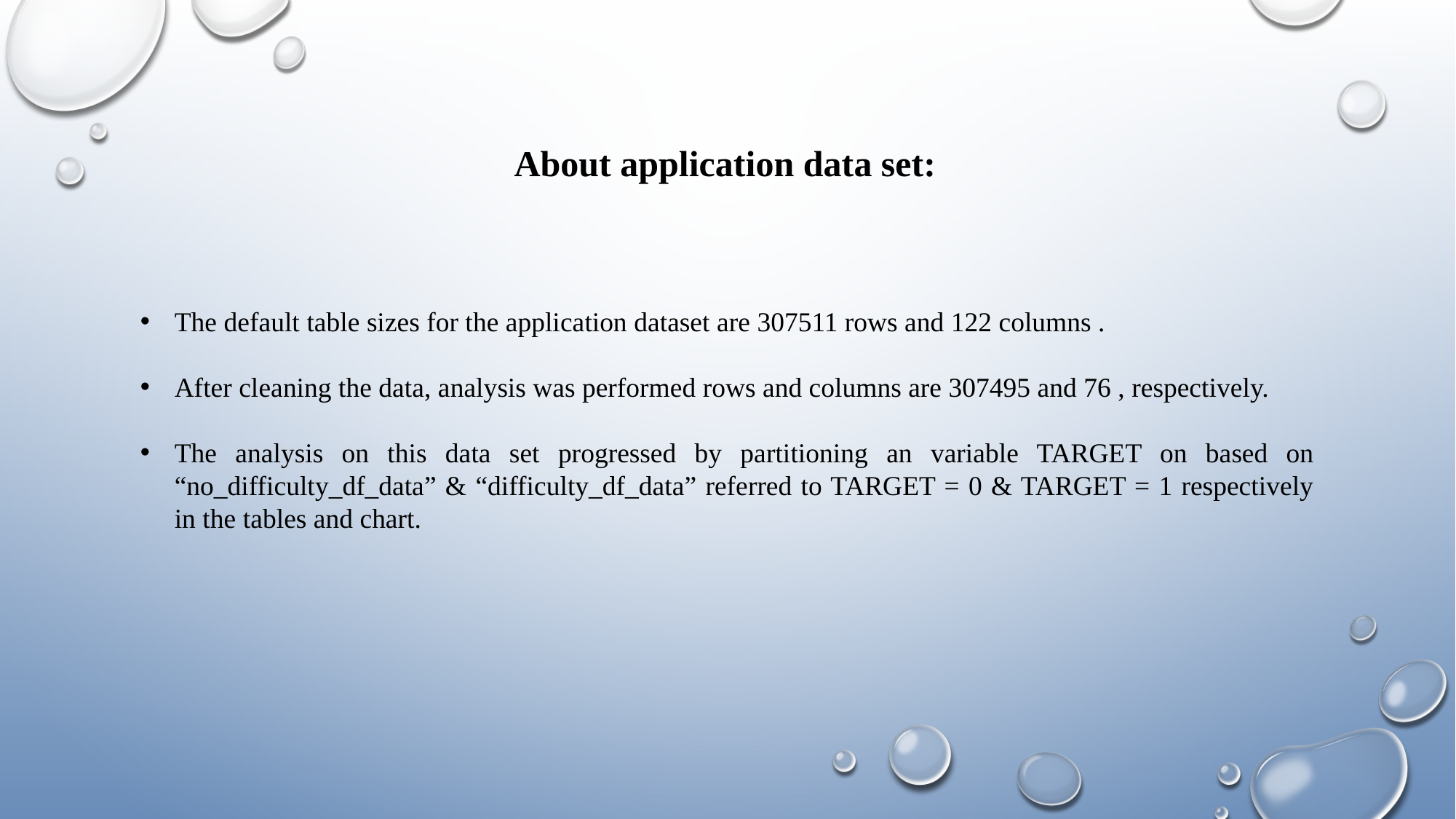

About application data set:
The default table sizes for the application dataset are 307511 rows and 122 columns .

After cleaning the data, analysis was performed rows and columns are 307495 and 76 , respectively.

The analysis on this data set progressed by partitioning an variable TARGET on based on “no_difficulty_df_data” & “difficulty_df_data” referred to TARGET = 0 & TARGET = 1 respectively in the tables and chart.